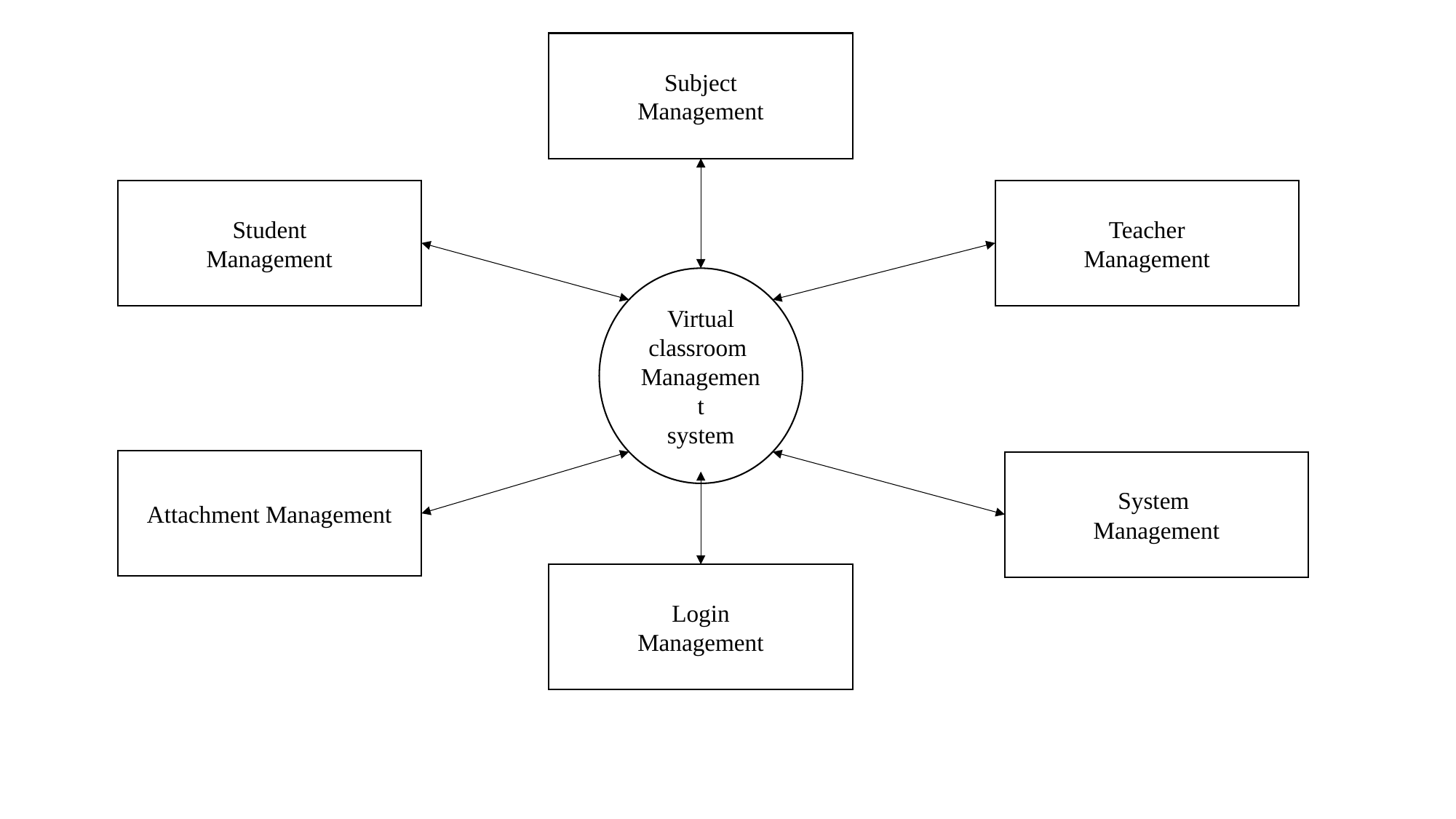

Subject
Management
Student
Management
Teacher
Management
Virtual classroom
Management
system
Attachment Management
System
Management
Login
Management